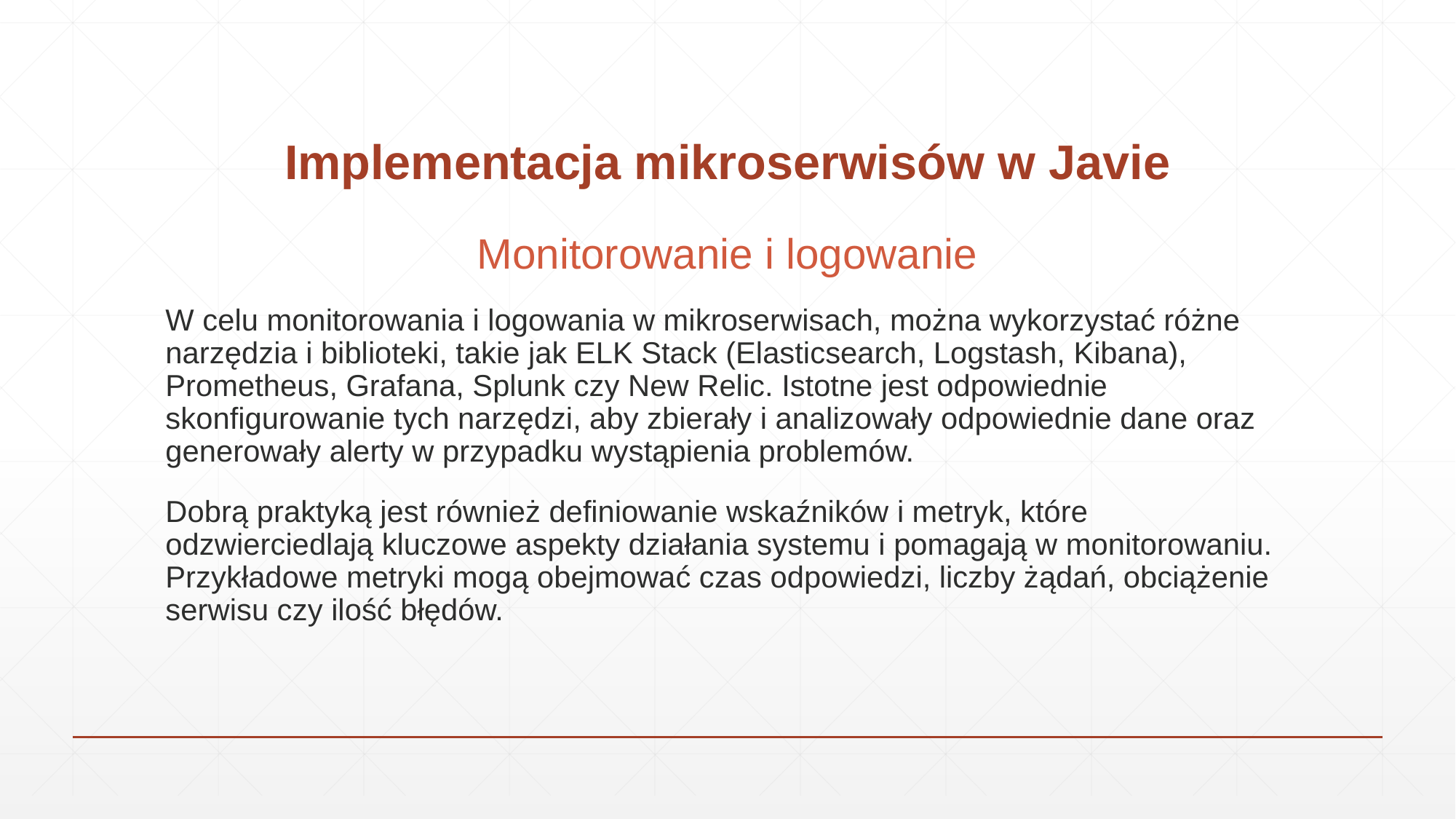

# Implementacja mikroserwisów w Javie
Monitorowanie i logowanie
W celu monitorowania i logowania w mikroserwisach, można wykorzystać różne narzędzia i biblioteki, takie jak ELK Stack (Elasticsearch, Logstash, Kibana), Prometheus, Grafana, Splunk czy New Relic. Istotne jest odpowiednie skonfigurowanie tych narzędzi, aby zbierały i analizowały odpowiednie dane oraz generowały alerty w przypadku wystąpienia problemów.
Dobrą praktyką jest również definiowanie wskaźników i metryk, które odzwierciedlają kluczowe aspekty działania systemu i pomagają w monitorowaniu. Przykładowe metryki mogą obejmować czas odpowiedzi, liczby żądań, obciążenie serwisu czy ilość błędów.